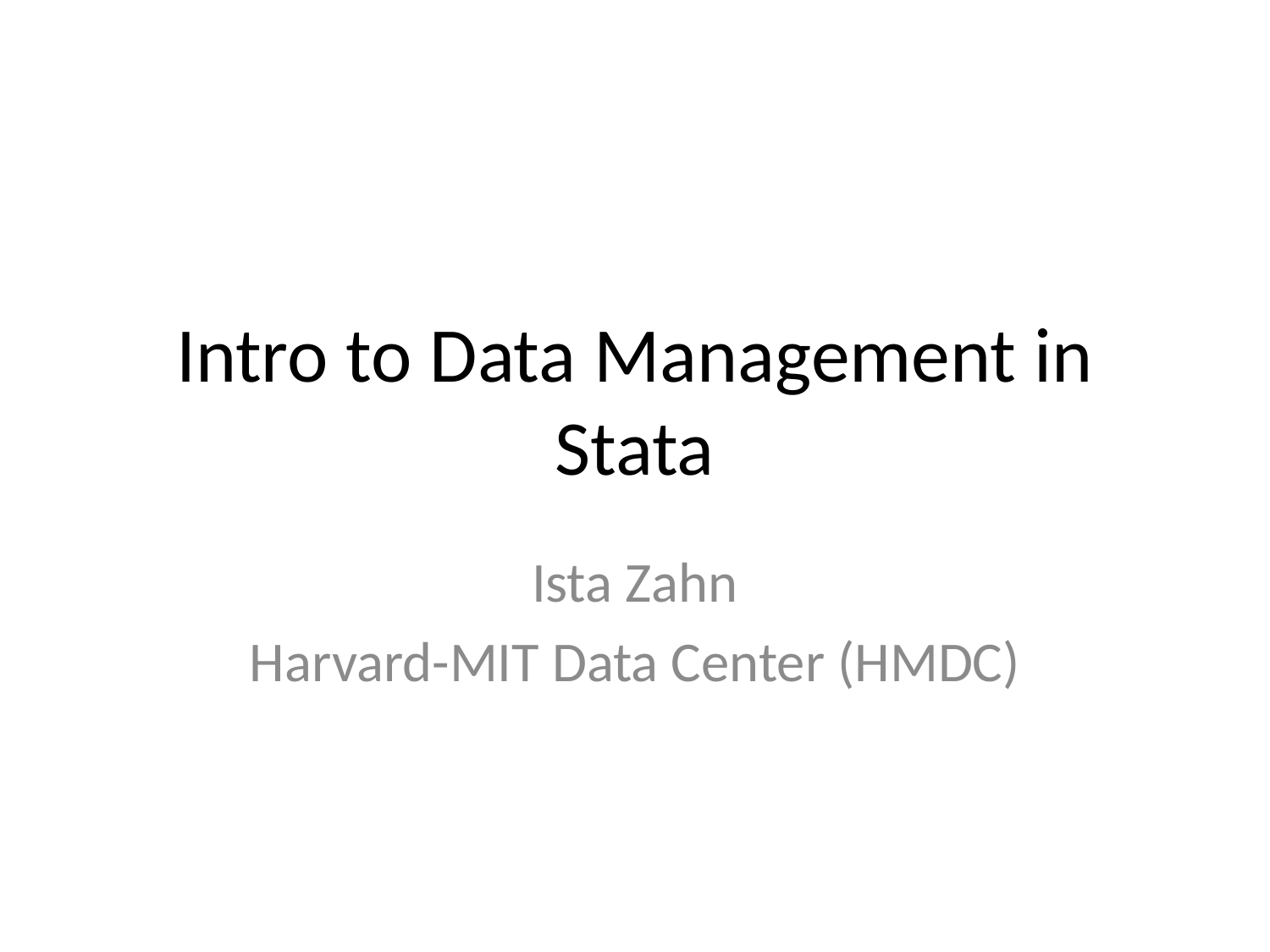

# Intro to Data Management in Stata
Ista Zahn
Harvard-MIT Data Center (HMDC)